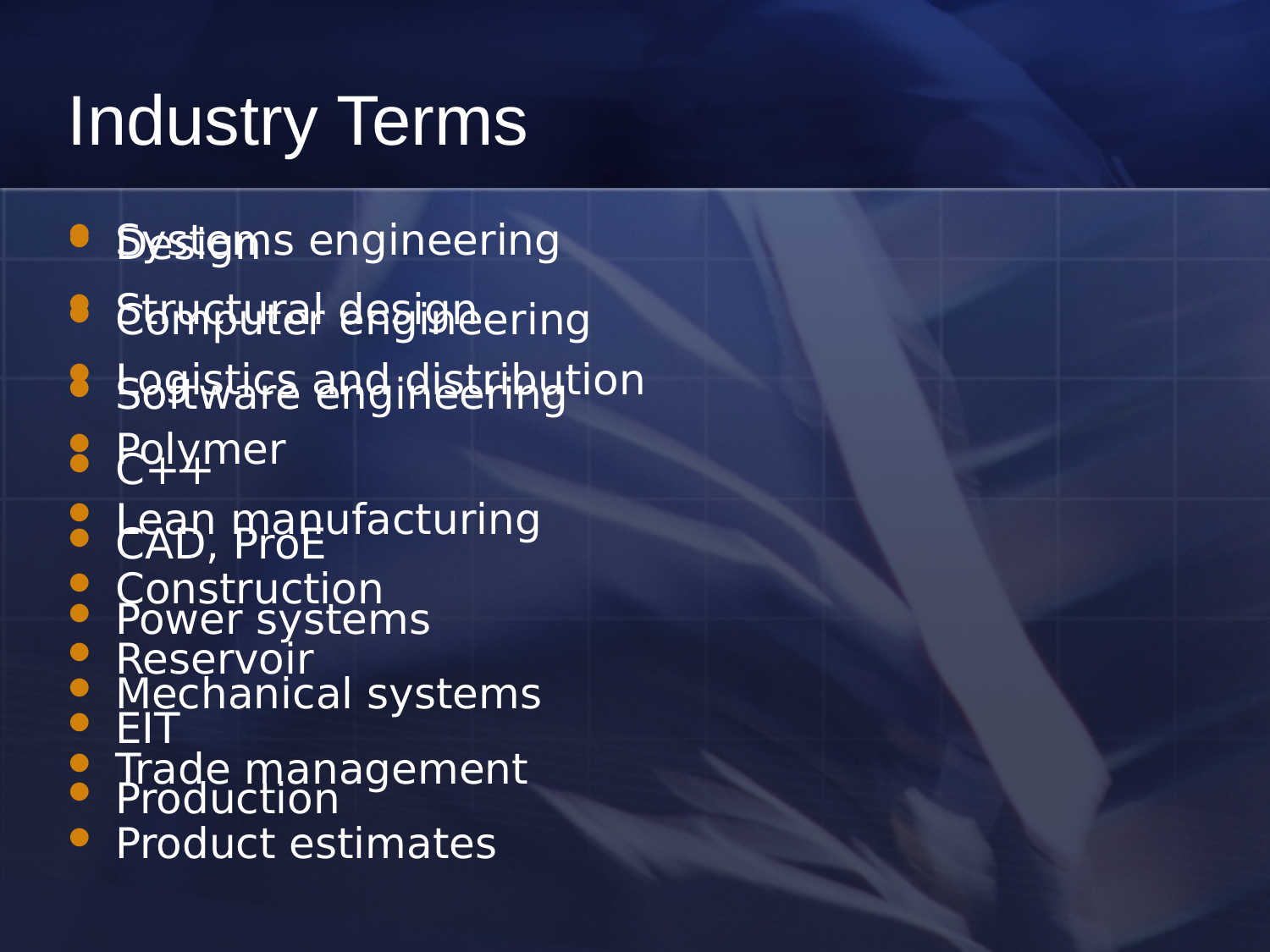

# Industry Terms
Systems engineering
Structural design
Logistics and distribution
Polymer
Lean manufacturing
Construction
Reservoir
EIT
Production
Design
Computer engineering
Software engineering
C++
CAD, ProE
Power systems
Mechanical systems
Trade management
Product estimates